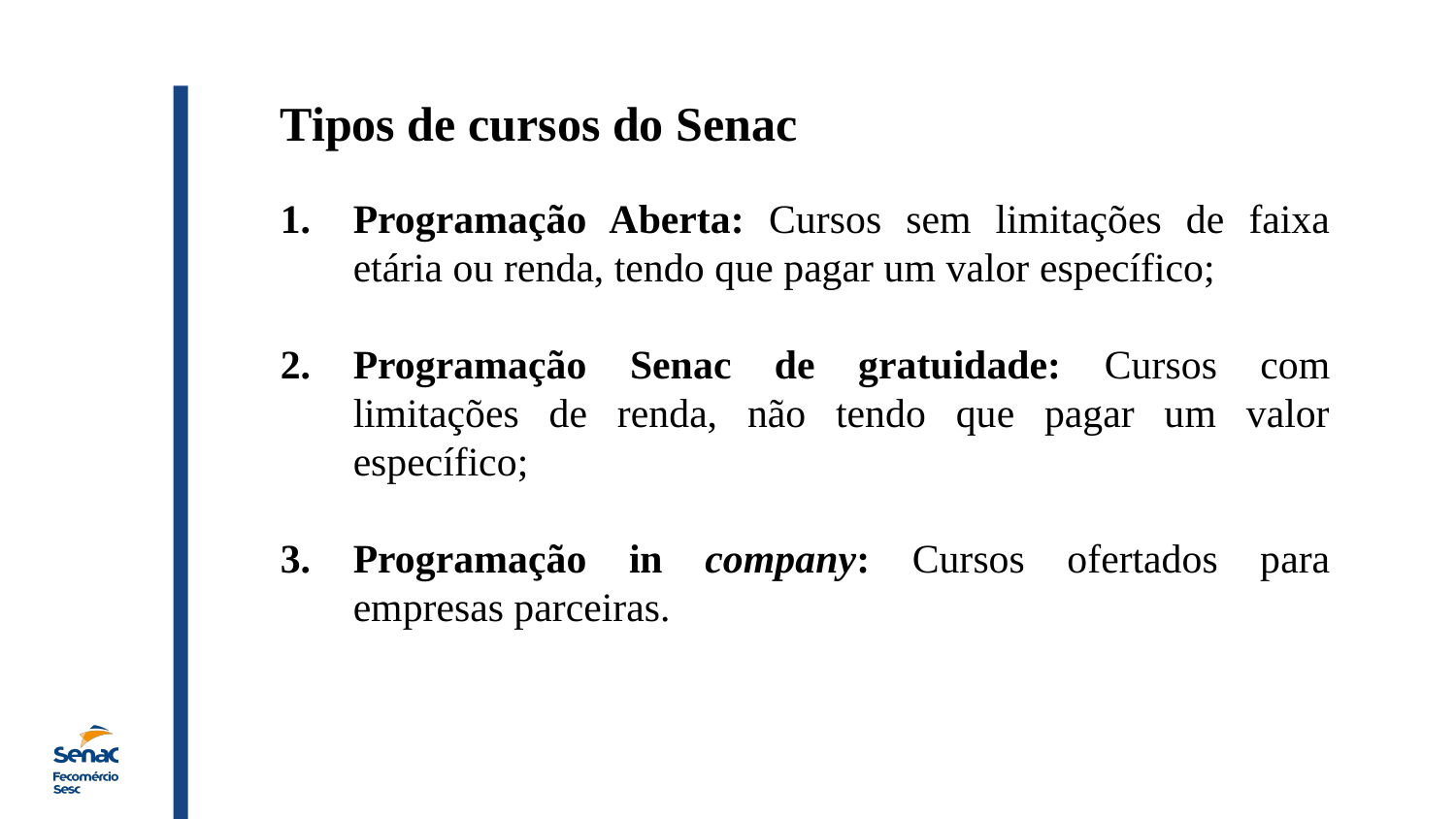

Tipos de cursos do Senac
Programação Aberta: Cursos sem limitações de faixa etária ou renda, tendo que pagar um valor específico;

Programação Senac de gratuidade: Cursos com limitações de renda, não tendo que pagar um valor específico;

Programação in company: Cursos ofertados para empresas parceiras.